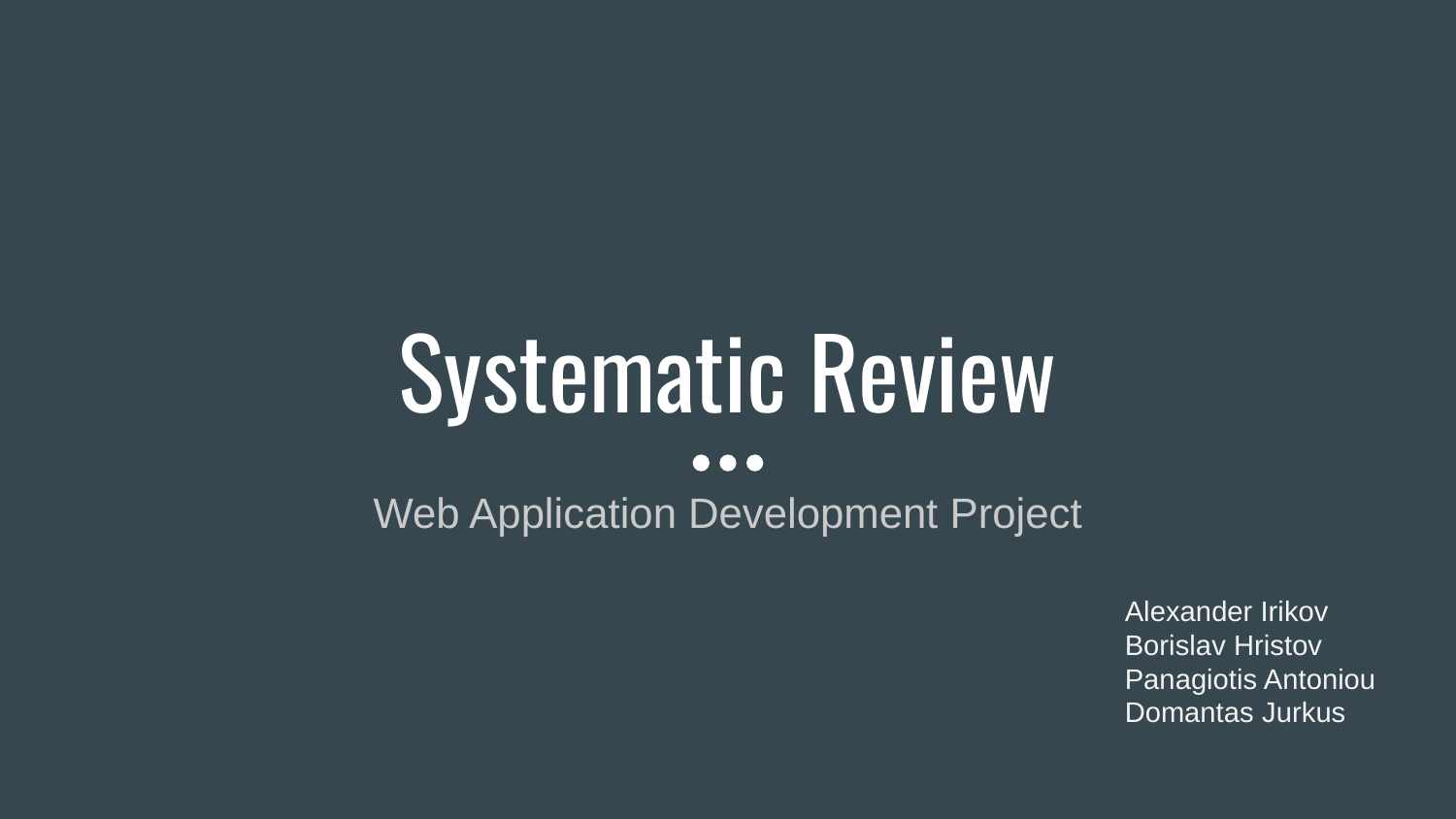

# Systematic Review
Web Application Development Project
Alexander Irikov
Borislav Hristov
Panagiotis Antoniou
Domantas Jurkus